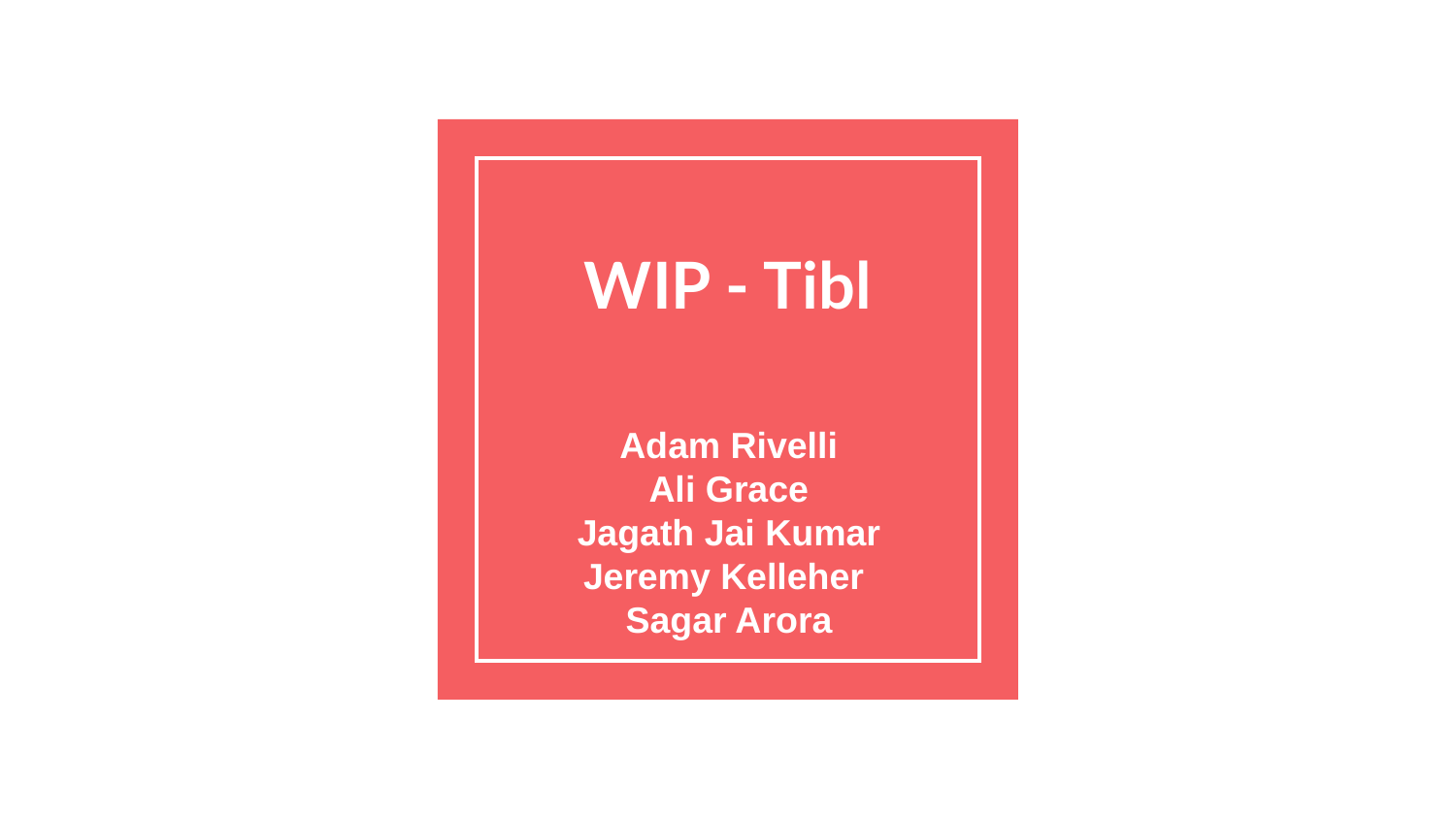

# WIP - Tibl
Adam Rivelli
Ali Grace
Jagath Jai Kumar
Jeremy Kelleher
Sagar Arora